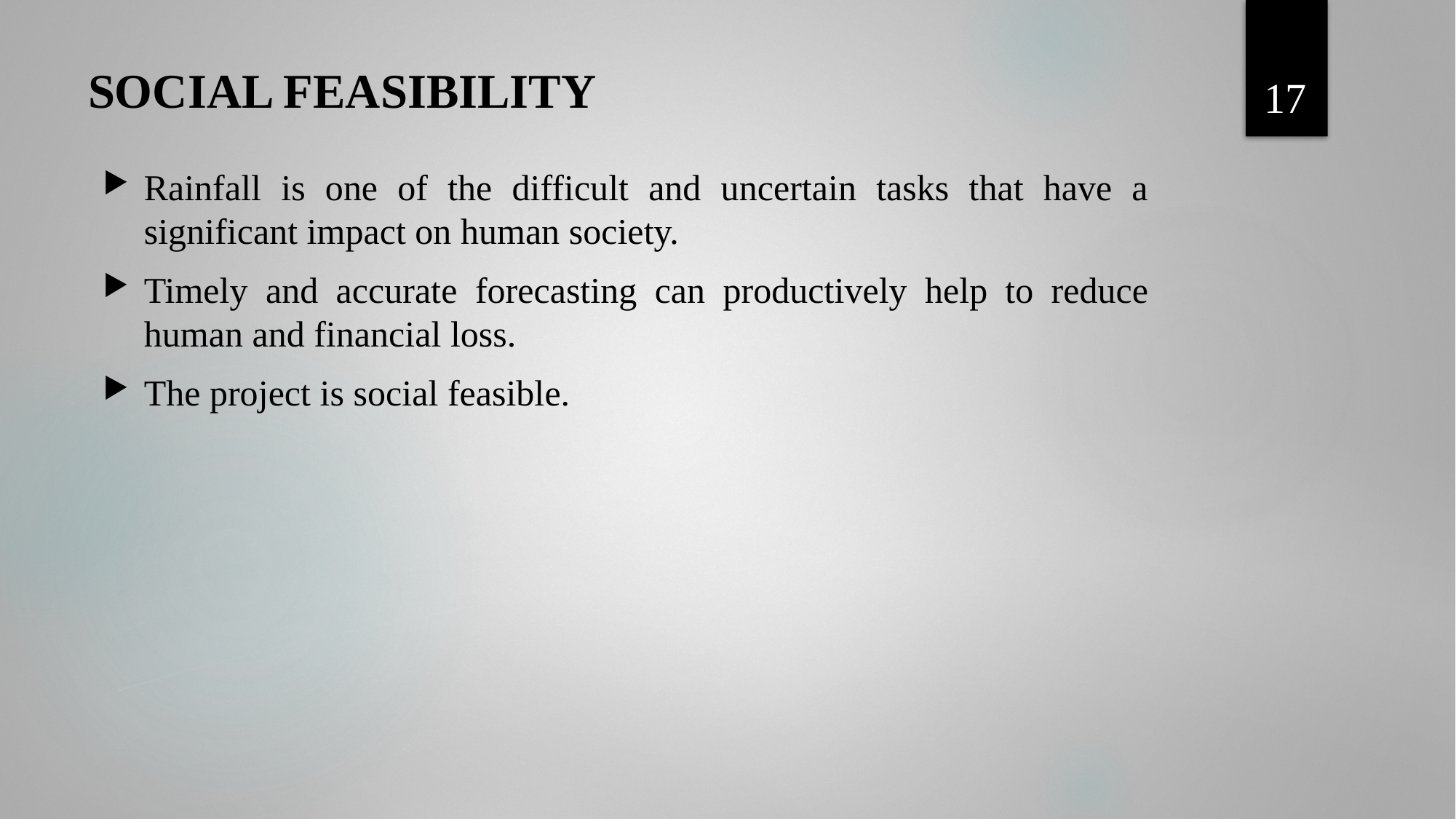

17
# SOCIAL FEASIBILITY
Rainfall is one of the difficult and uncertain tasks that have a significant impact on human society.
Timely and accurate forecasting can productively help to reduce human and financial loss.
The project is social feasible.